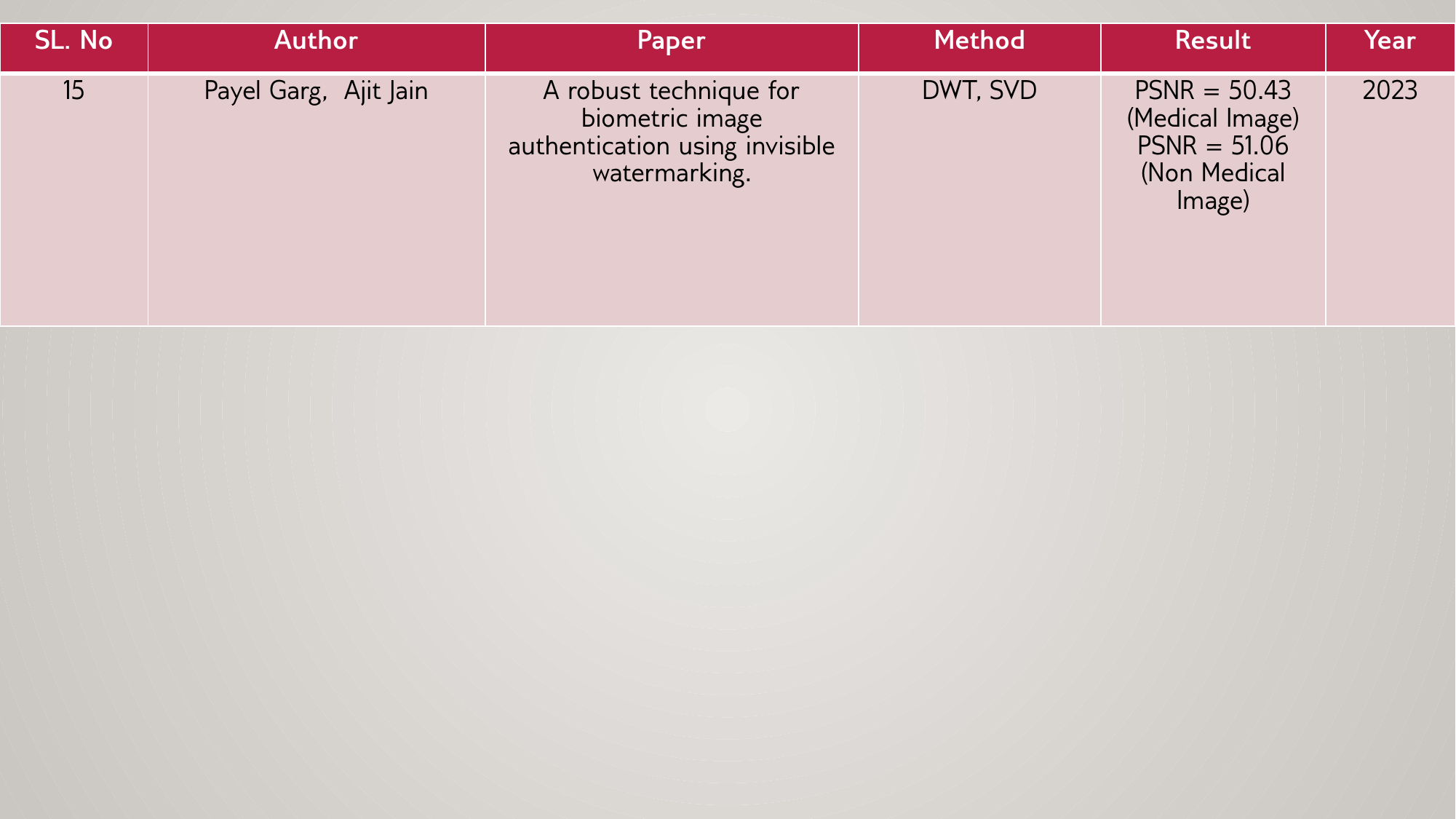

| SL. No | Author | Paper | Method | Result | Year |
| --- | --- | --- | --- | --- | --- |
| 15 | Payel Garg, Ajit Jain | A robust technique for biometric image authentication using invisible watermarking. | DWT, SVD | PSNR = 50.43 (Medical Image) PSNR = 51.06 (Non Medical Image) | 2023 |